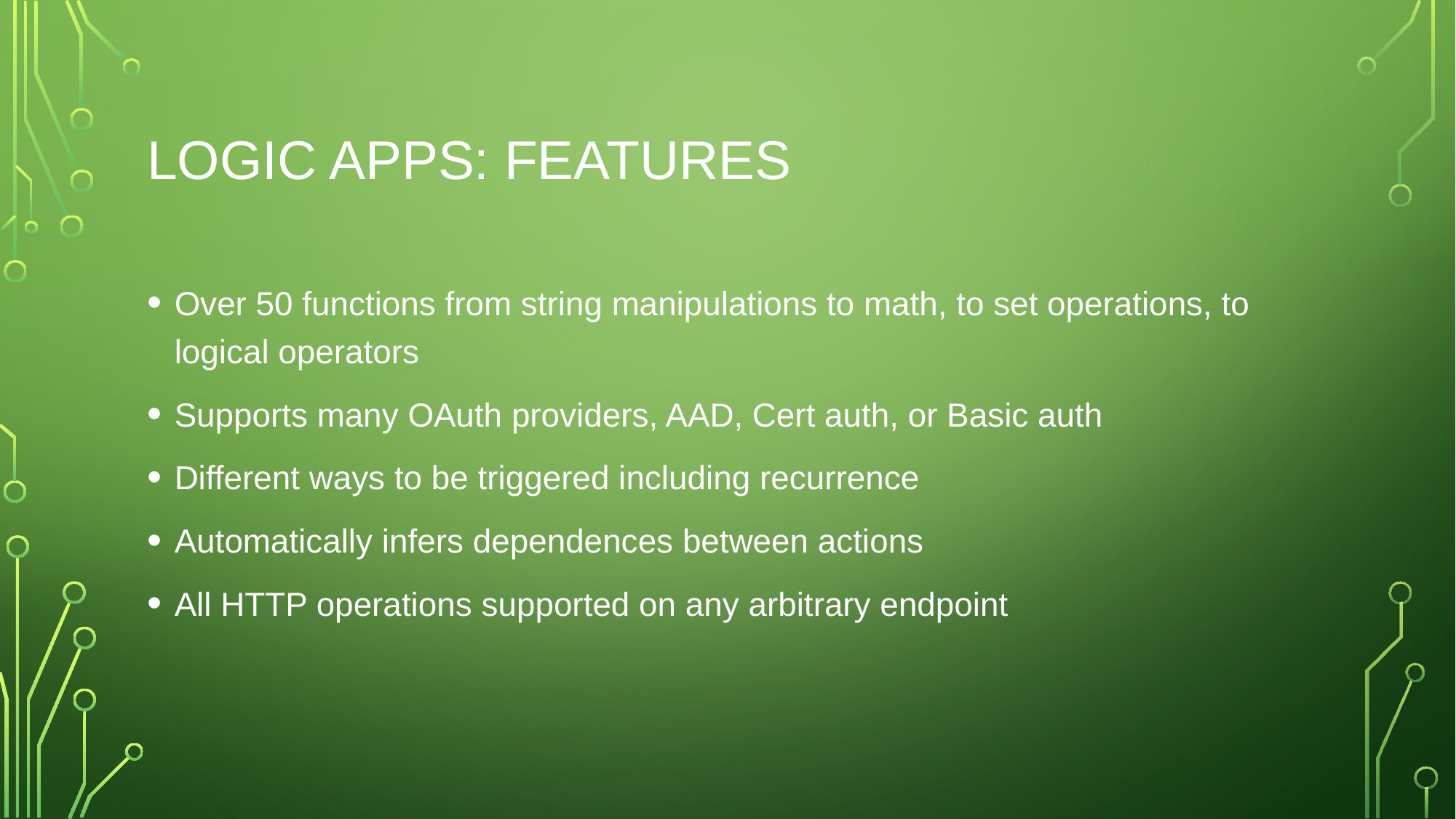

# Logic Apps: features
Over 50 functions from string manipulations to math, to set operations, to logical operators
Supports many OAuth providers, AAD, Cert auth, or Basic auth
Different ways to be triggered including recurrence
Automatically infers dependences between actions
All HTTP operations supported on any arbitrary endpoint